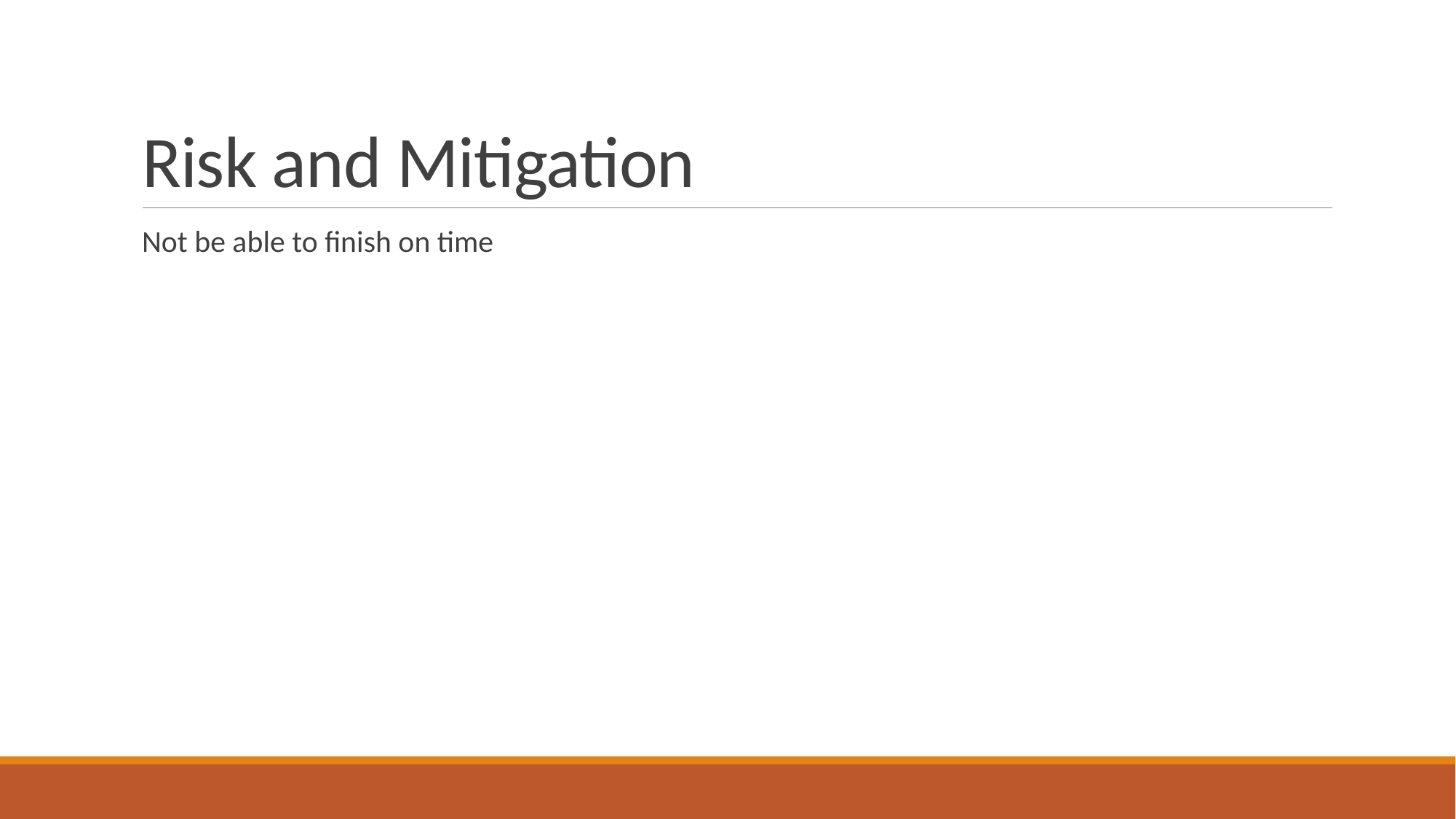

# Risk and Mitigation
Not be able to finish on time